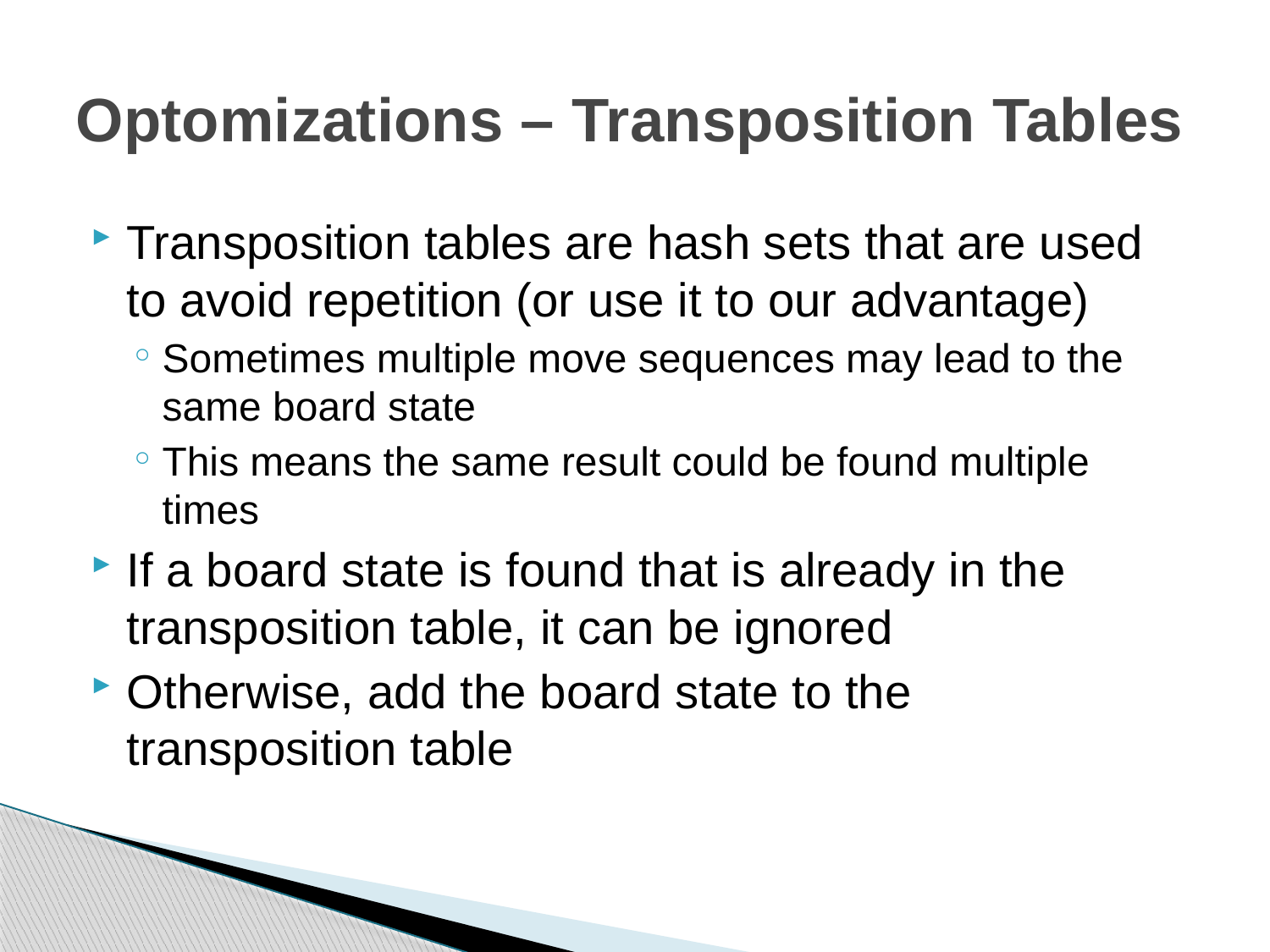

# Optomizations – Transposition Tables
Transposition tables are hash sets that are used to avoid repetition (or use it to our advantage)
Sometimes multiple move sequences may lead to the same board state
This means the same result could be found multiple times
If a board state is found that is already in the transposition table, it can be ignored
Otherwise, add the board state to the transposition table